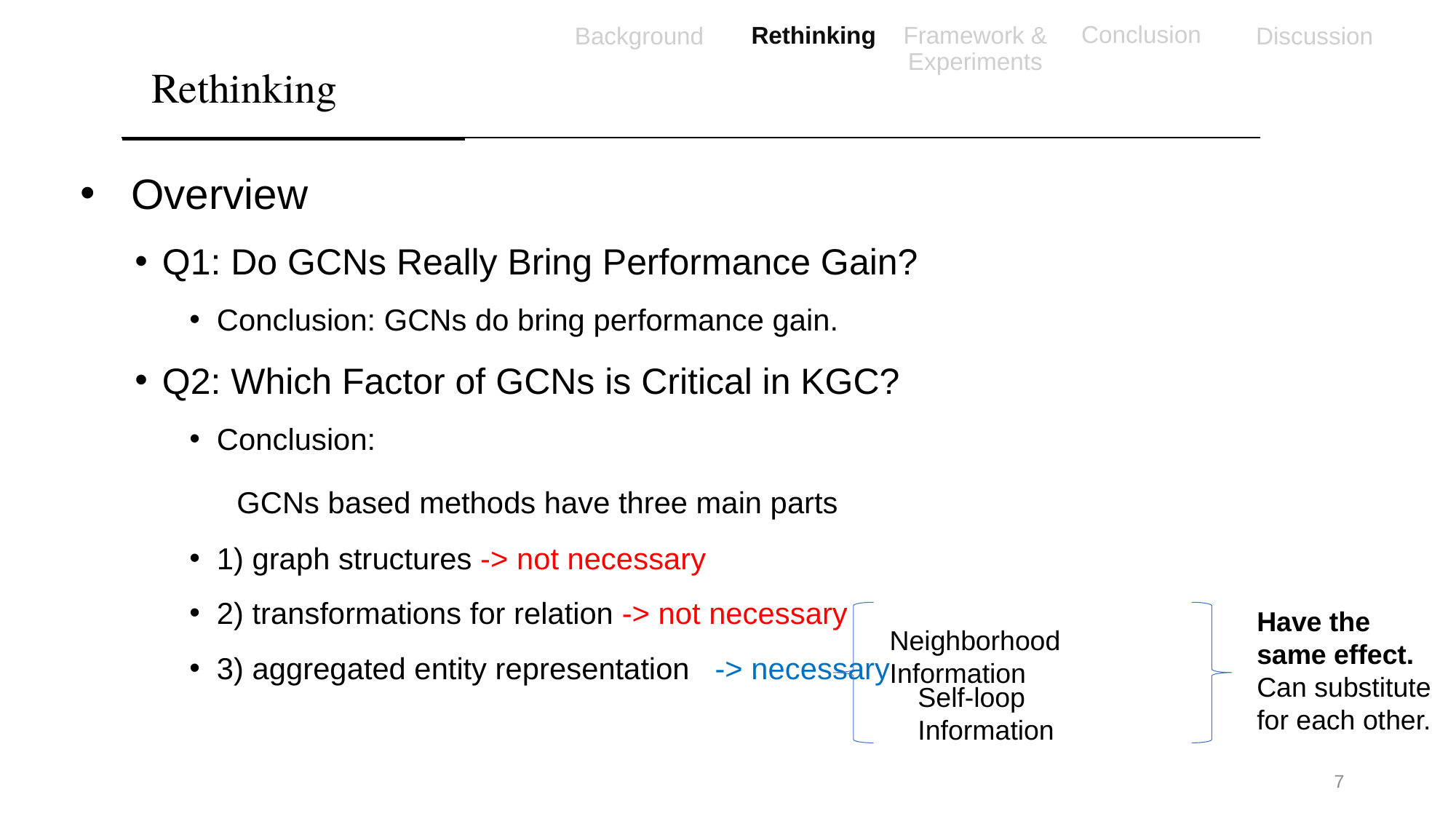

Conclusion
Background
Rethinking
Framework & Experiments
Discussion
# Rethinking
  Overview
Q1: Do GCNs Really Bring Performance Gain?
Conclusion: GCNs do bring performance gain.
Q2: Which Factor of GCNs is Critical in KGC?
Conclusion:
          GCNs based methods have three main parts
1) graph structures -> not necessary
2) transformations for relation -> not necessary
3) aggregated entity representation   -> necessary

Have the same effect.
Can substitute for each other.

Neighborhood Information
Self-loop Information
7